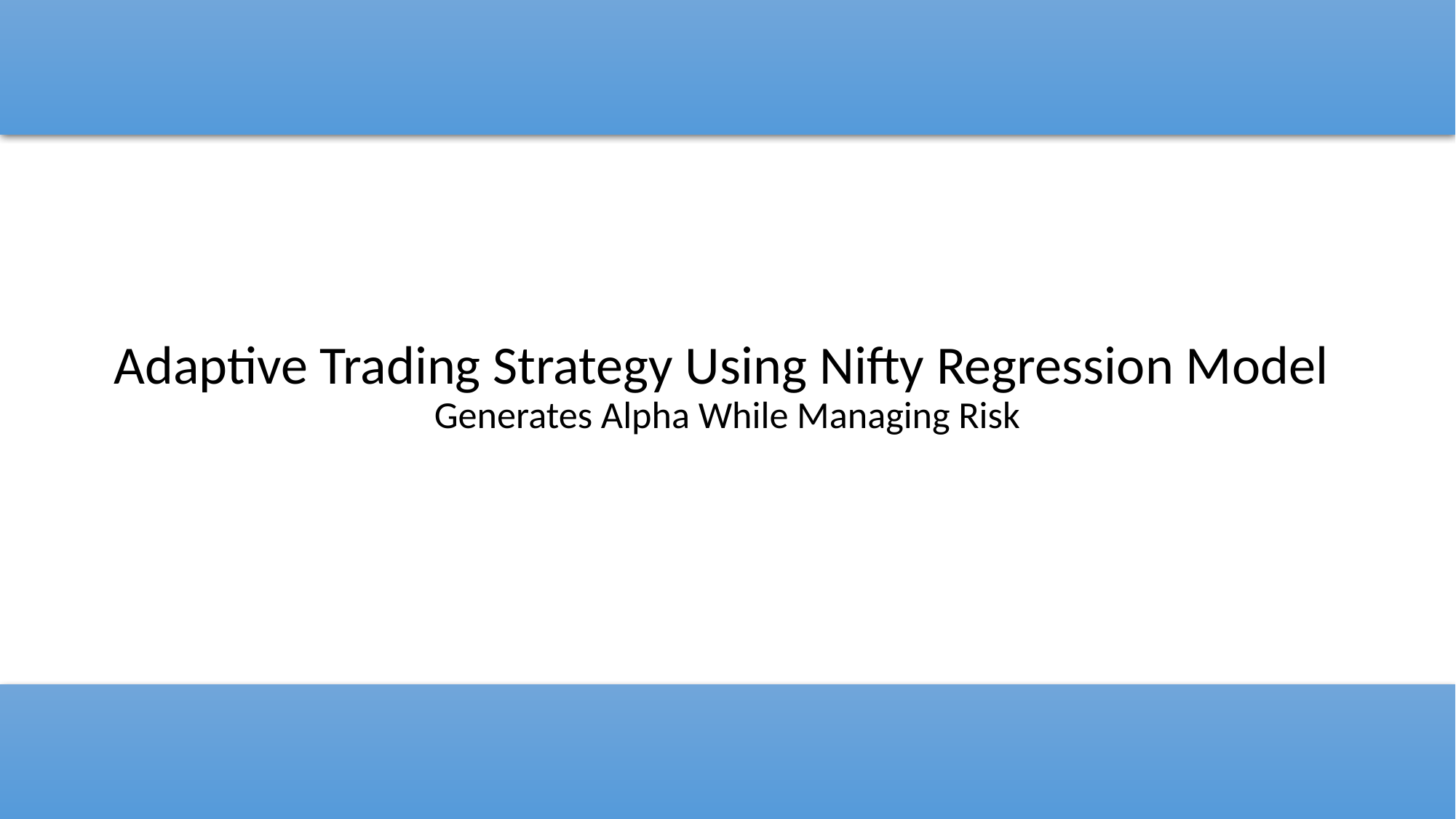

# Adaptive Trading Strategy Using Nifty Regression Model Generates Alpha While Managing Risk